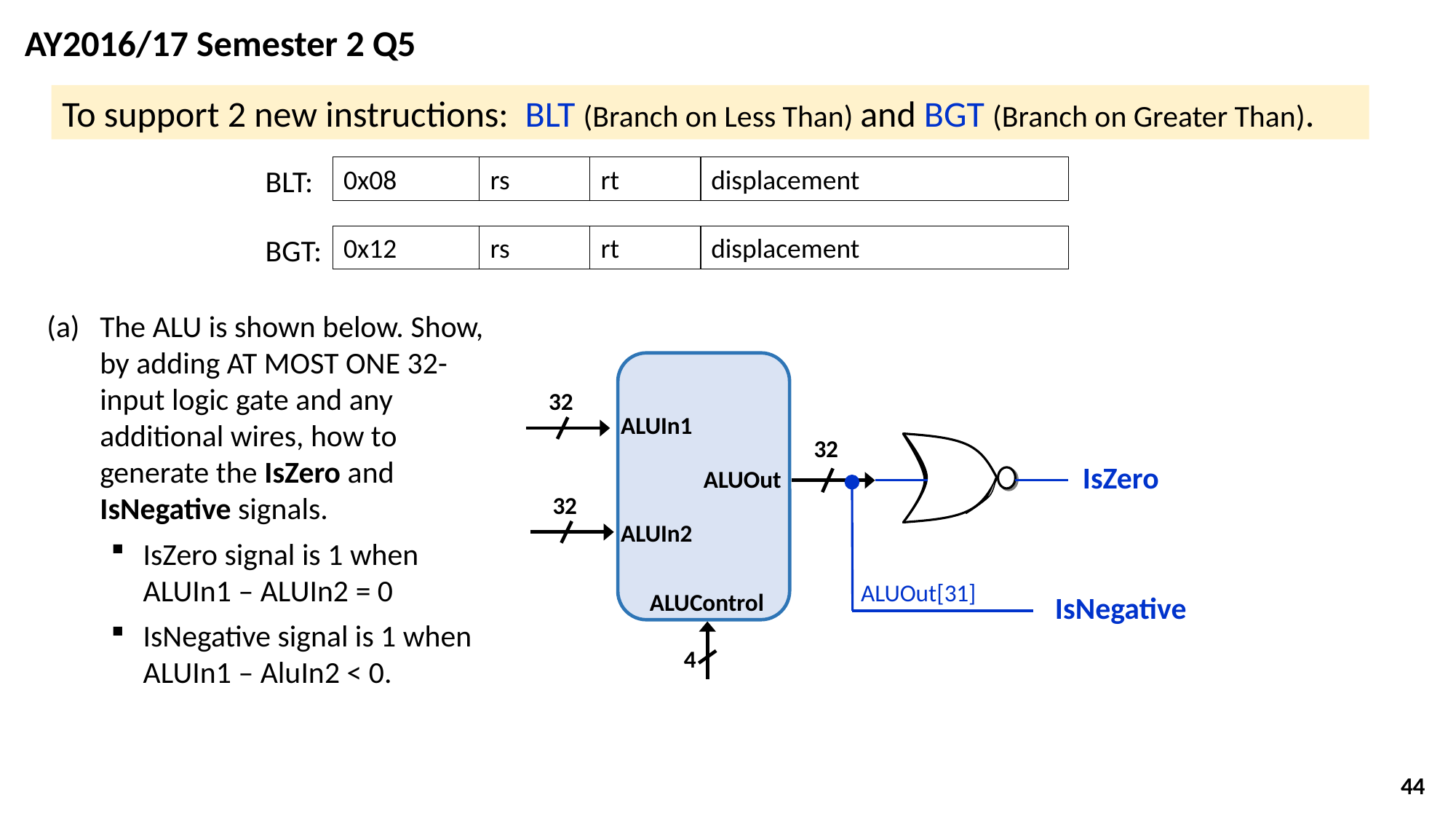

AY2016/17 Semester 2 Q5
To support 2 new instructions:  BLT (Branch on Less Than) and BGT (Branch on Greater Than).
BLT:
0x08
rs
rt
displacement
BGT:
0x12
rs
rt
displacement
The ALU is shown below. Show, by adding AT MOST ONE 32-input logic gate and any additional wires, how to generate the IsZero and IsNegative signals.
IsZero signal is 1 when ALUIn1 – ALUIn2 = 0
IsNegative signal is 1 when ALUIn1 – AluIn2 < 0.

ALUIn1
ALUOut
ALUIn2
ALUControl
32
32
32
4

IsZero
IsNegative
ALUOut[31]
44